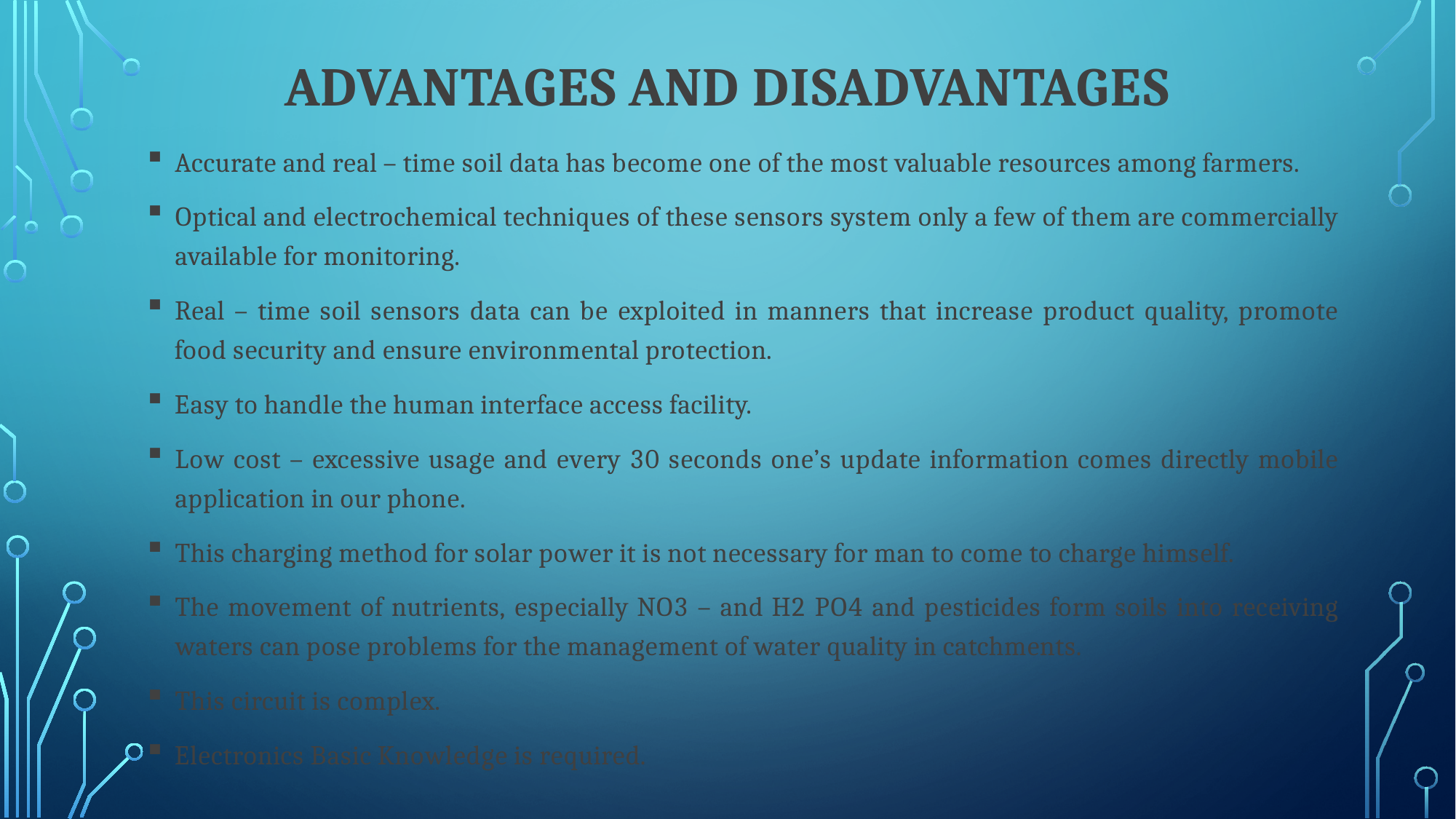

# ADVANTAGES AND DISADVANTAGES
Accurate and real – time soil data has become one of the most valuable resources among farmers.
Optical and electrochemical techniques of these sensors system only a few of them are commercially available for monitoring.
Real – time soil sensors data can be exploited in manners that increase product quality, promote food security and ensure environmental protection.
Easy to handle the human interface access facility.
Low cost – excessive usage and every 30 seconds one’s update information comes directly mobile application in our phone.
This charging method for solar power it is not necessary for man to come to charge himself.
The movement of nutrients, especially NO3 – and H2 PO4 and pesticides form soils into receiving waters can pose problems for the management of water quality in catchments.
This circuit is complex.
Electronics Basic Knowledge is required.